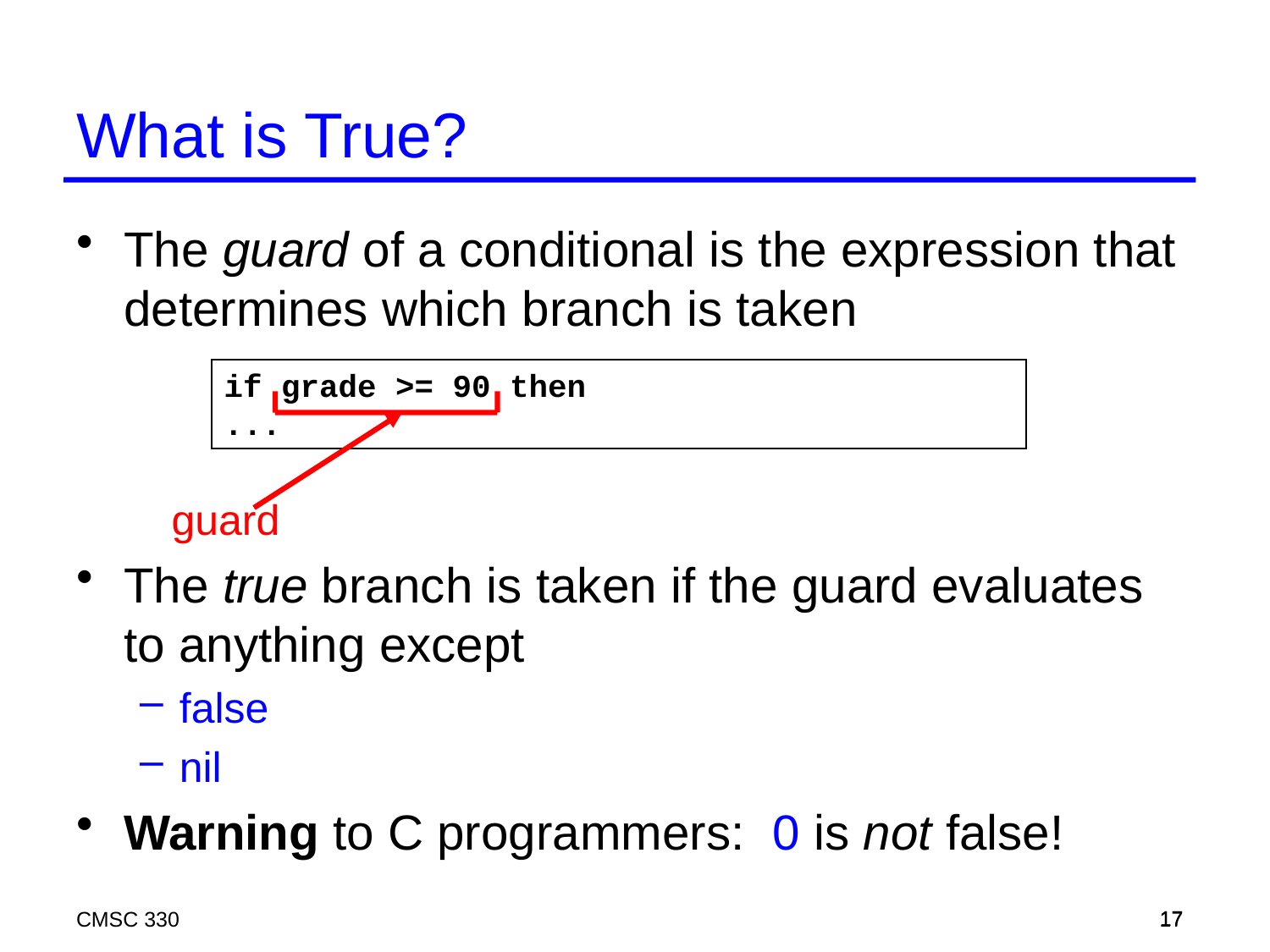

# What is True?
The guard of a conditional is the expression that determines which branch is taken

The true branch is taken if the guard evaluates to anything except
false
nil
Warning to C programmers:  0 is not false!
if grade >= 90 then
...

guard
CMSC 330
17
17